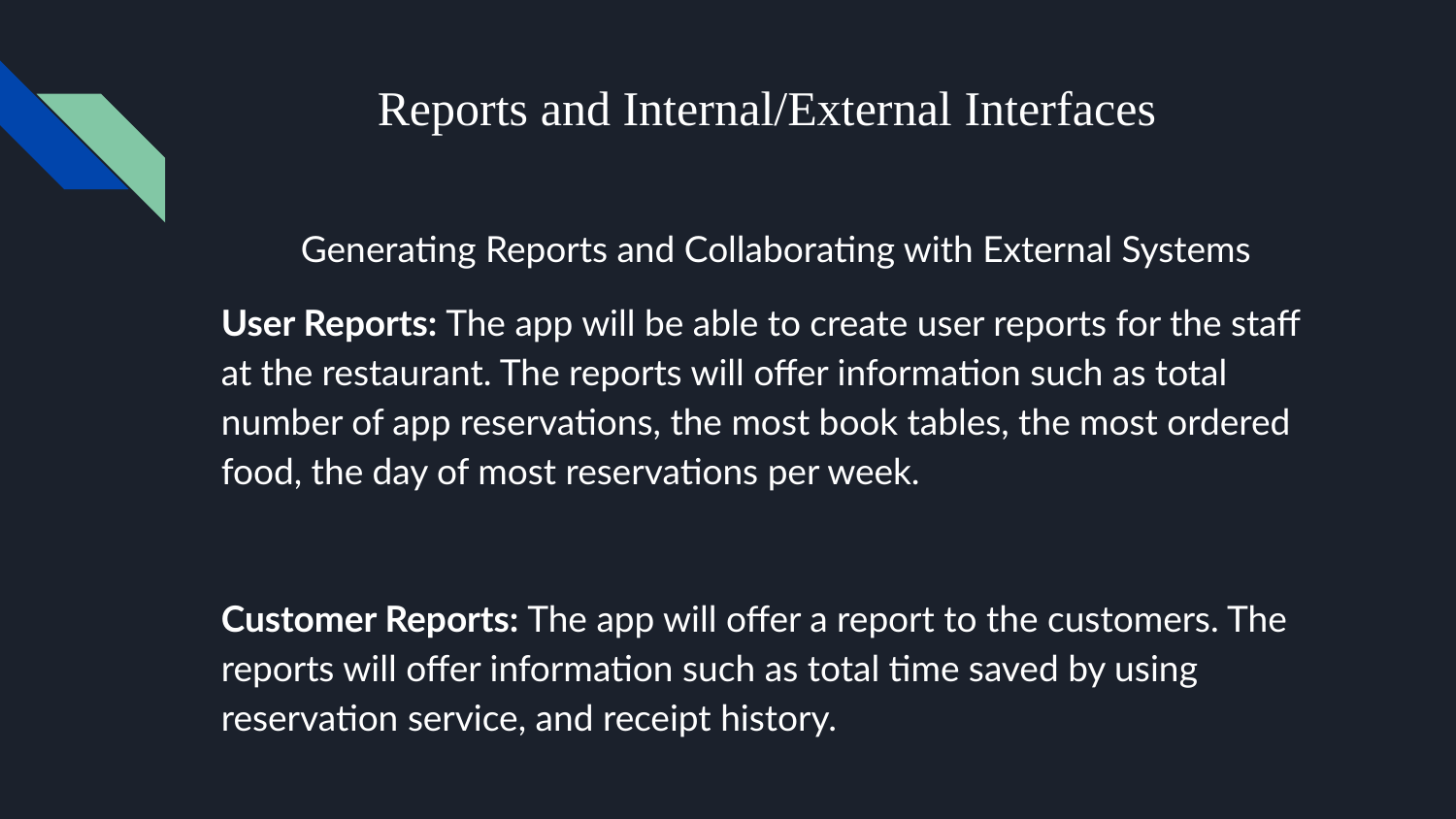

# Reports and Internal/External Interfaces
Generating Reports and Collaborating with External Systems
User Reports: The app will be able to create user reports for the staff at the restaurant. The reports will offer information such as total number of app reservations, the most book tables, the most ordered food, the day of most reservations per week.

Customer Reports: The app will offer a report to the customers. The reports will offer information such as total time saved by using reservation service, and receipt history.